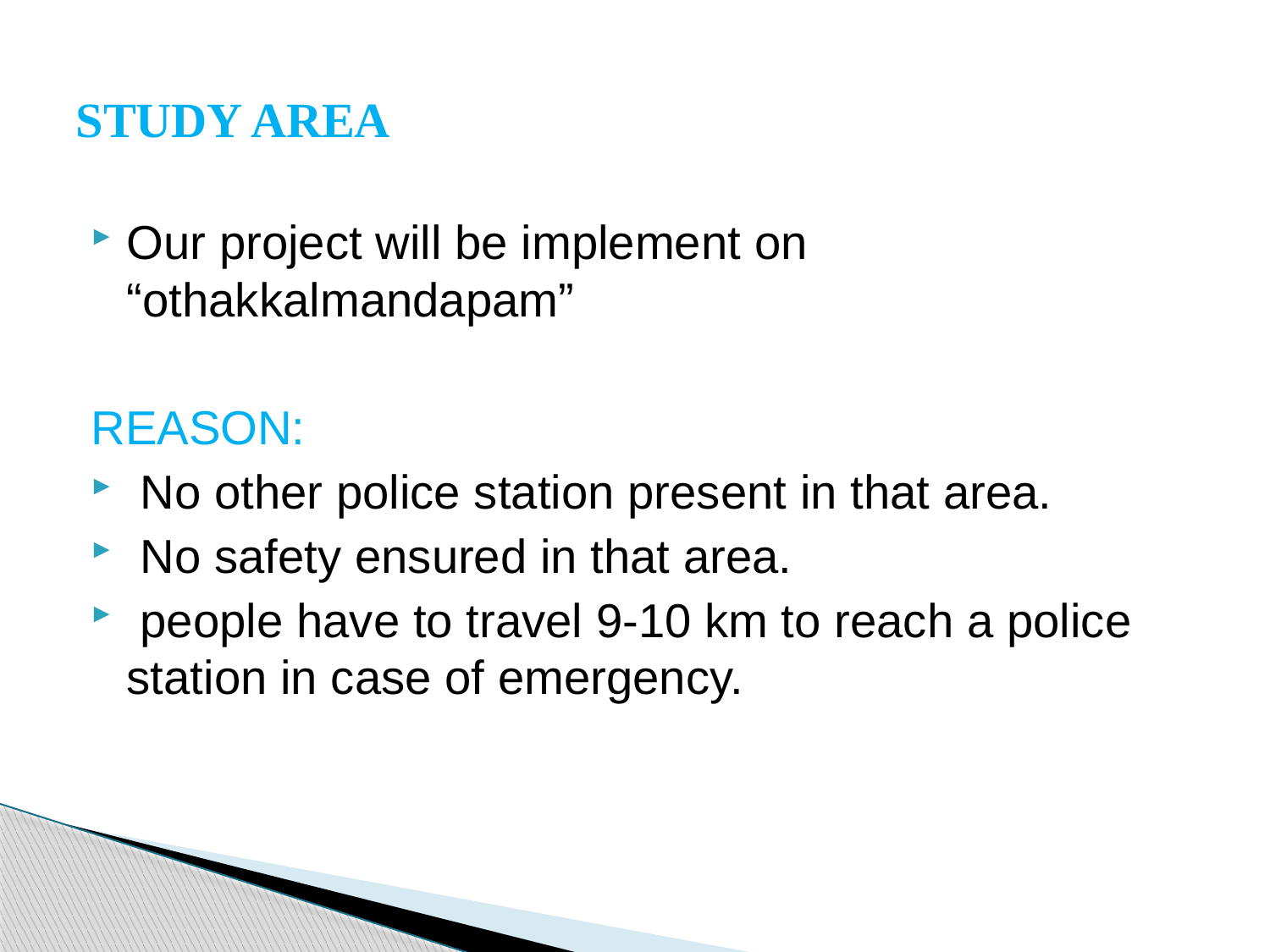

# STUDY AREA
Our project will be implement on “othakkalmandapam”

REASON:
 No other police station present in that area.
 No safety ensured in that area.
 people have to travel 9-10 km to reach a police station in case of emergency.